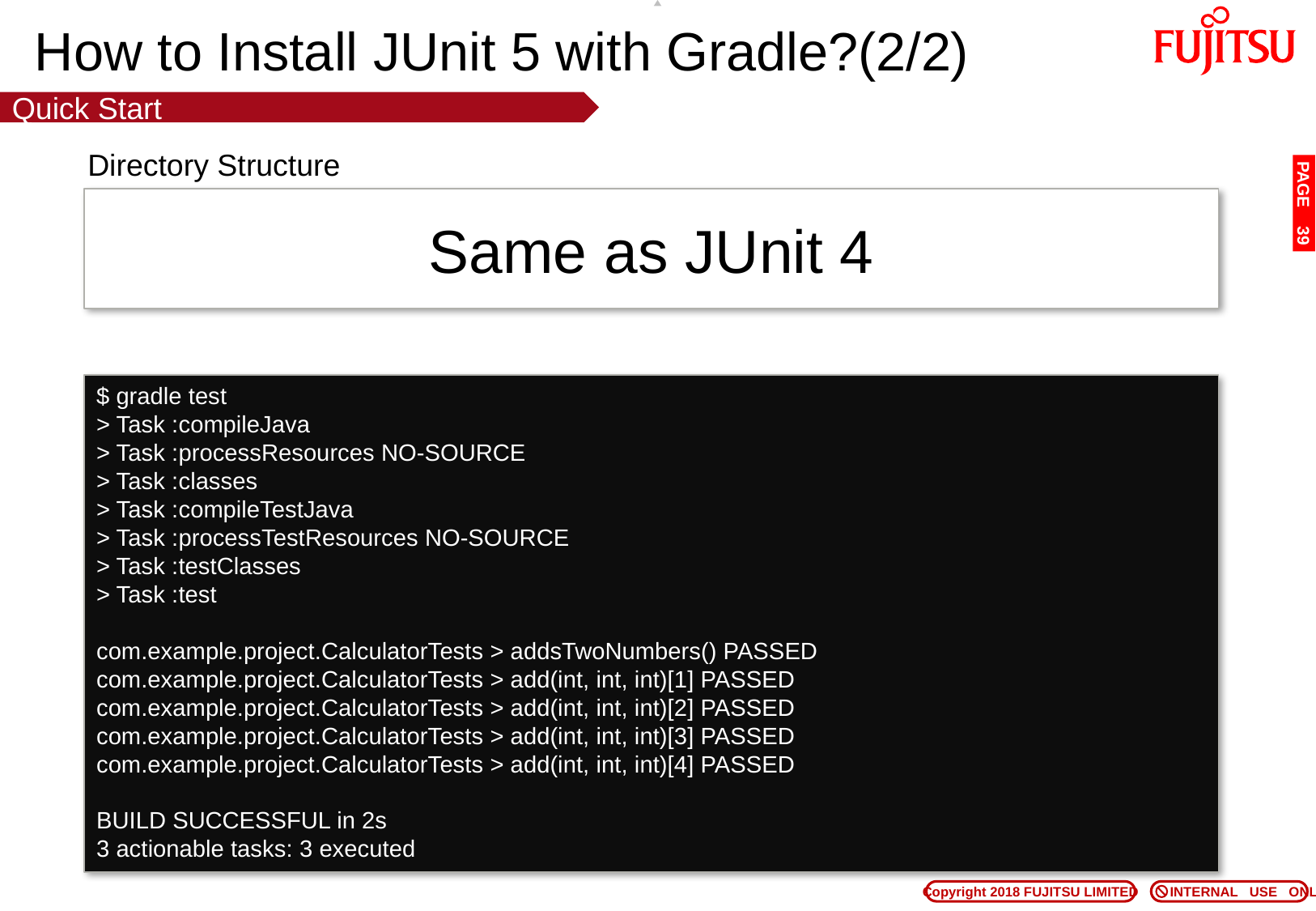

# How to Install JUnit 5 with Gradle?(2/2)
Quick Start
Directory Structure
Same as JUnit 4
PAGE    39
$ gradle test
> Task :compileJava
> Task :processResources NO-SOURCE
> Task :classes
> Task :compileTestJava
> Task :processTestResources NO-SOURCE
> Task :testClasses
> Task :test

com.example.project.CalculatorTests > addsTwoNumbers() PASSED
com.example.project.CalculatorTests > add(int, int, int)[1] PASSED
com.example.project.CalculatorTests > add(int, int, int)[2] PASSED
com.example.project.CalculatorTests > add(int, int, int)[3] PASSED
com.example.project.CalculatorTests > add(int, int, int)[4] PASSED

BUILD SUCCESSFUL in 2s
3 actionable tasks: 3 executed